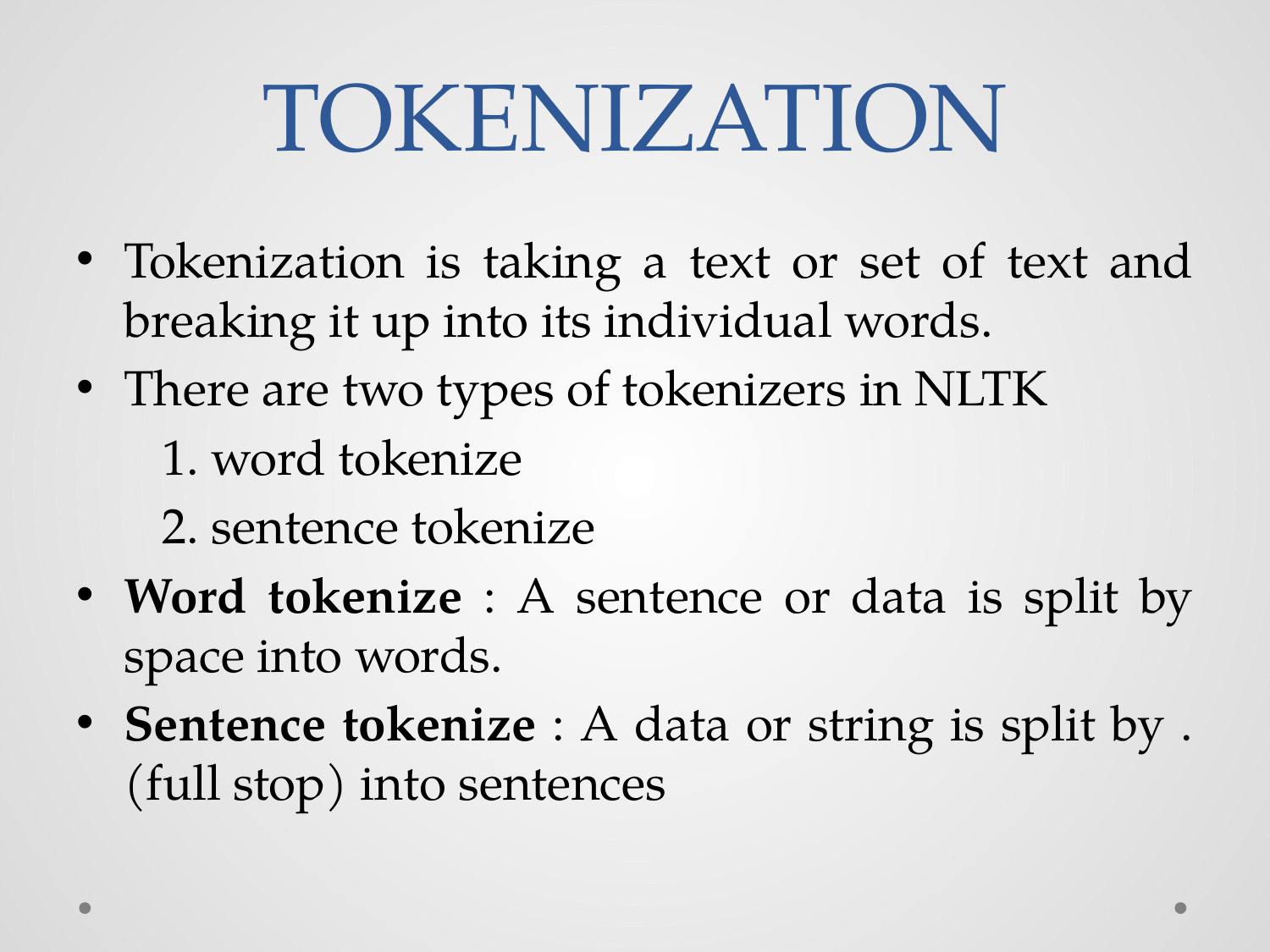

# TOKENIZATION
Tokenization is taking a text or set of text and breaking it up into its individual words.
There are two types of tokenizers in NLTK
       1. word tokenize
       2. sentence tokenize
Word tokenize : A sentence or data is split by space into words.
Sentence tokenize : A data or string is split by . (full stop) into sentences